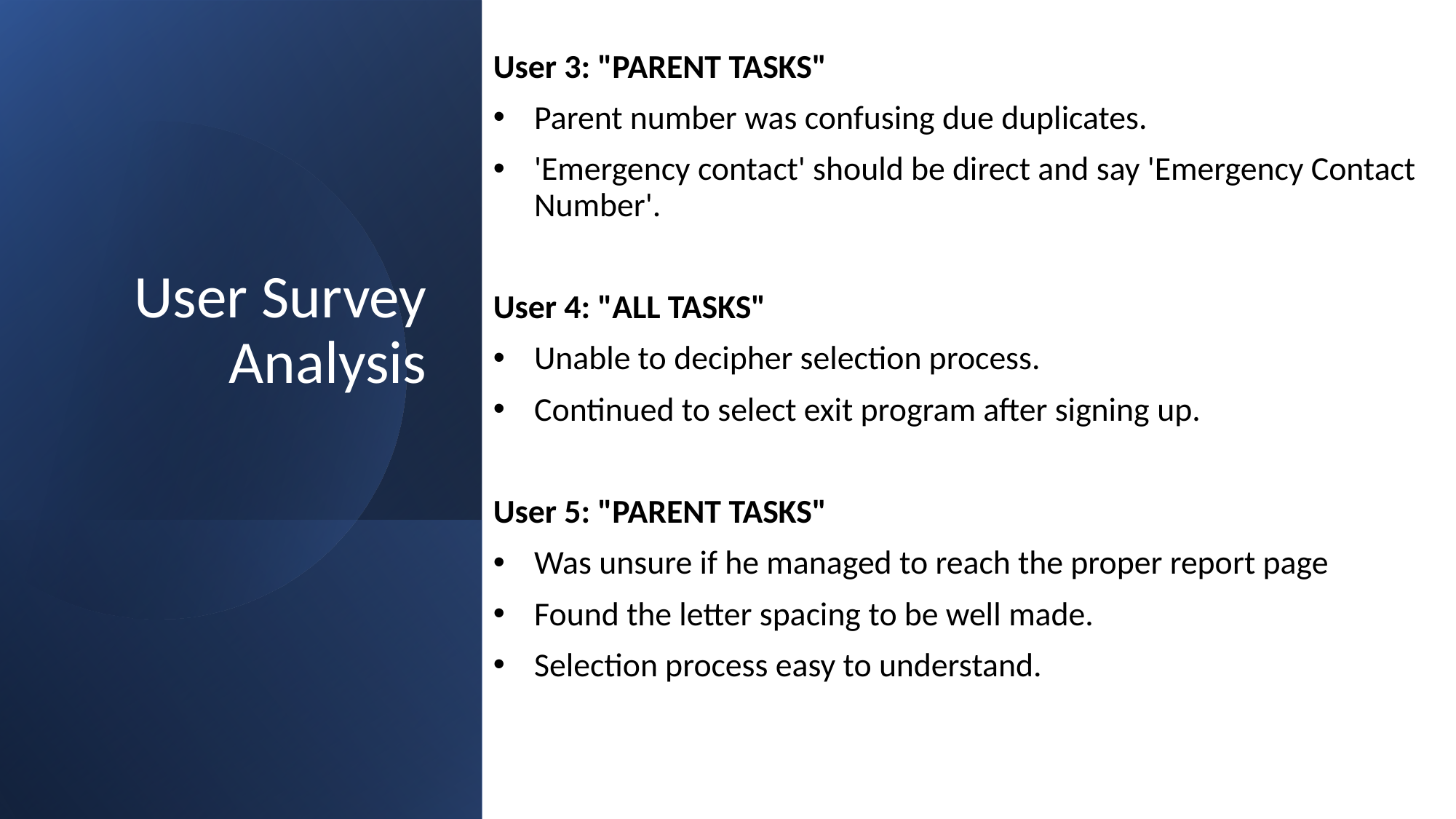

User 3: "PARENT TASKS"
Parent number was confusing due duplicates.
'Emergency contact' should be direct and say 'Emergency Contact Number'.

User 4: "ALL TASKS"
Unable to decipher selection process.
Continued to select exit program after signing up.

User 5: "PARENT TASKS"
Was unsure if he managed to reach the proper report page
Found the letter spacing to be well made.
Selection process easy to understand.

# User Survey Analysis